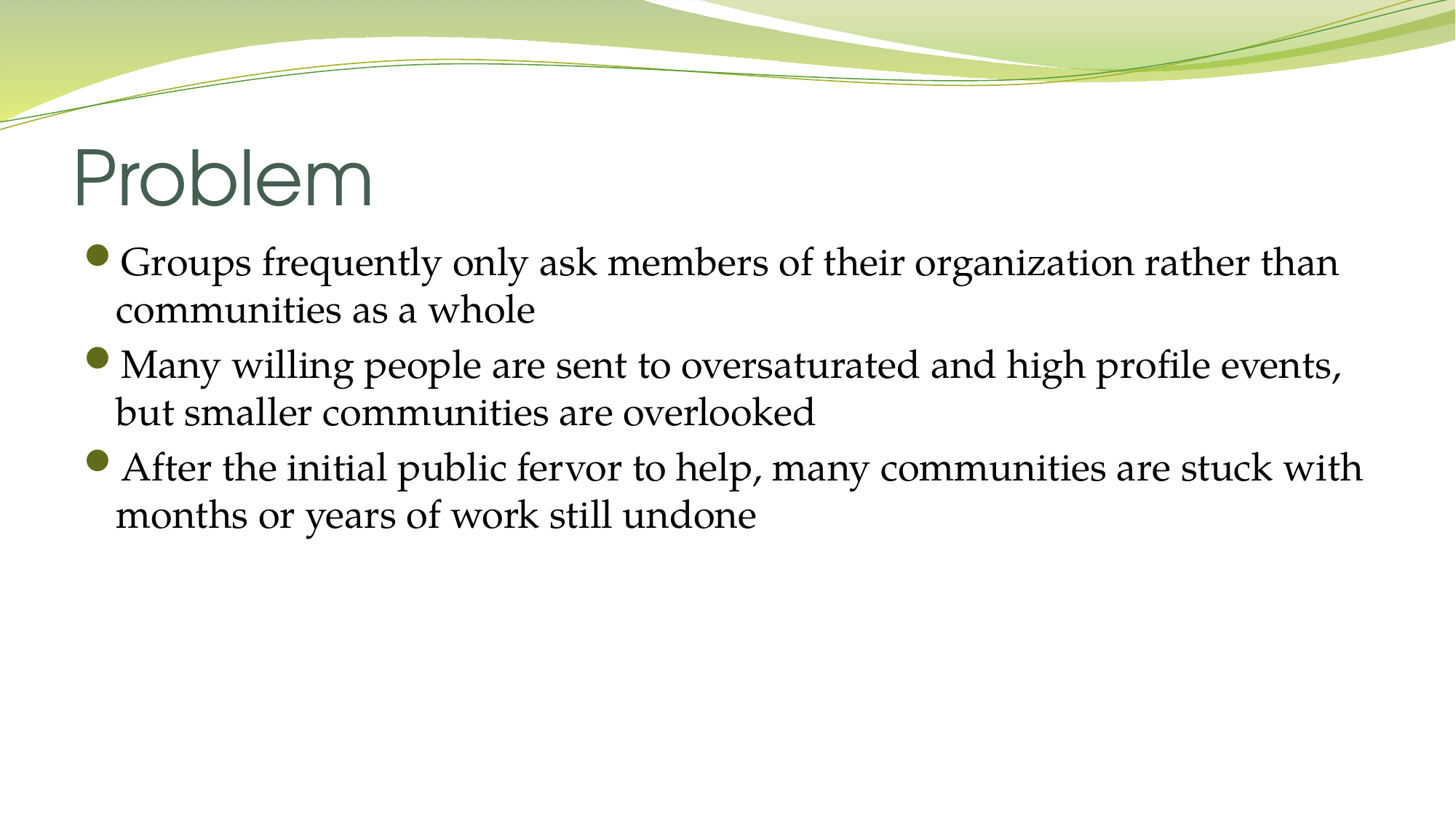

# Problem
Groups frequently only ask members of their organization rather than communities as a whole
Many willing people are sent to oversaturated and high profile events, but smaller communities are overlooked
After the initial public fervor to help, many communities are stuck with months or years of work still undone